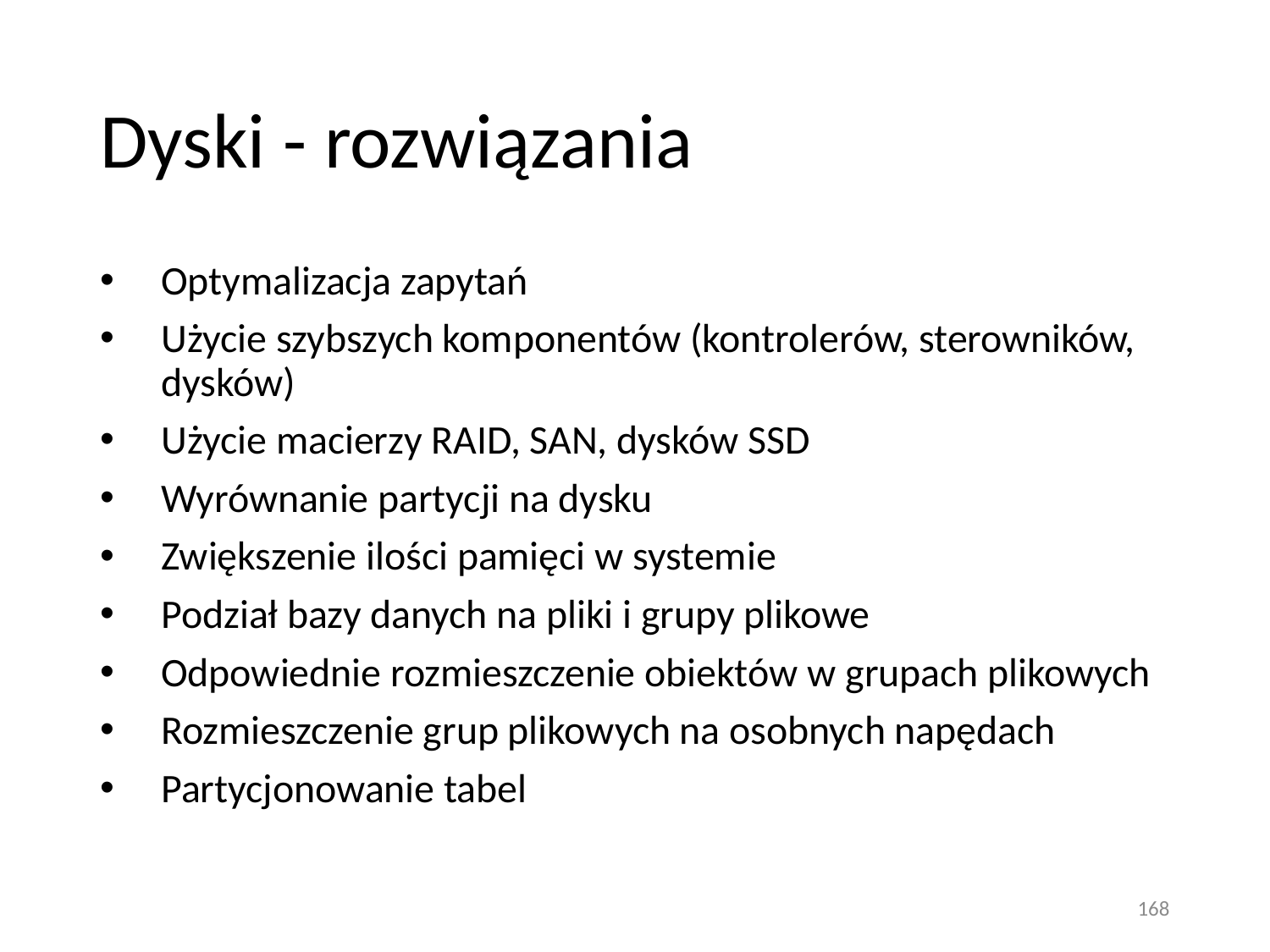

# Dyski - rozwiązania
Optymalizacja zapytań
Użycie szybszych komponentów (kontrolerów, sterowników, dysków)
Użycie macierzy RAID, SAN, dysków SSD
Wyrównanie partycji na dysku
Zwiększenie ilości pamięci w systemie
Podział bazy danych na pliki i grupy plikowe
Odpowiednie rozmieszczenie obiektów w grupach plikowych
Rozmieszczenie grup plikowych na osobnych napędach
Partycjonowanie tabel

168